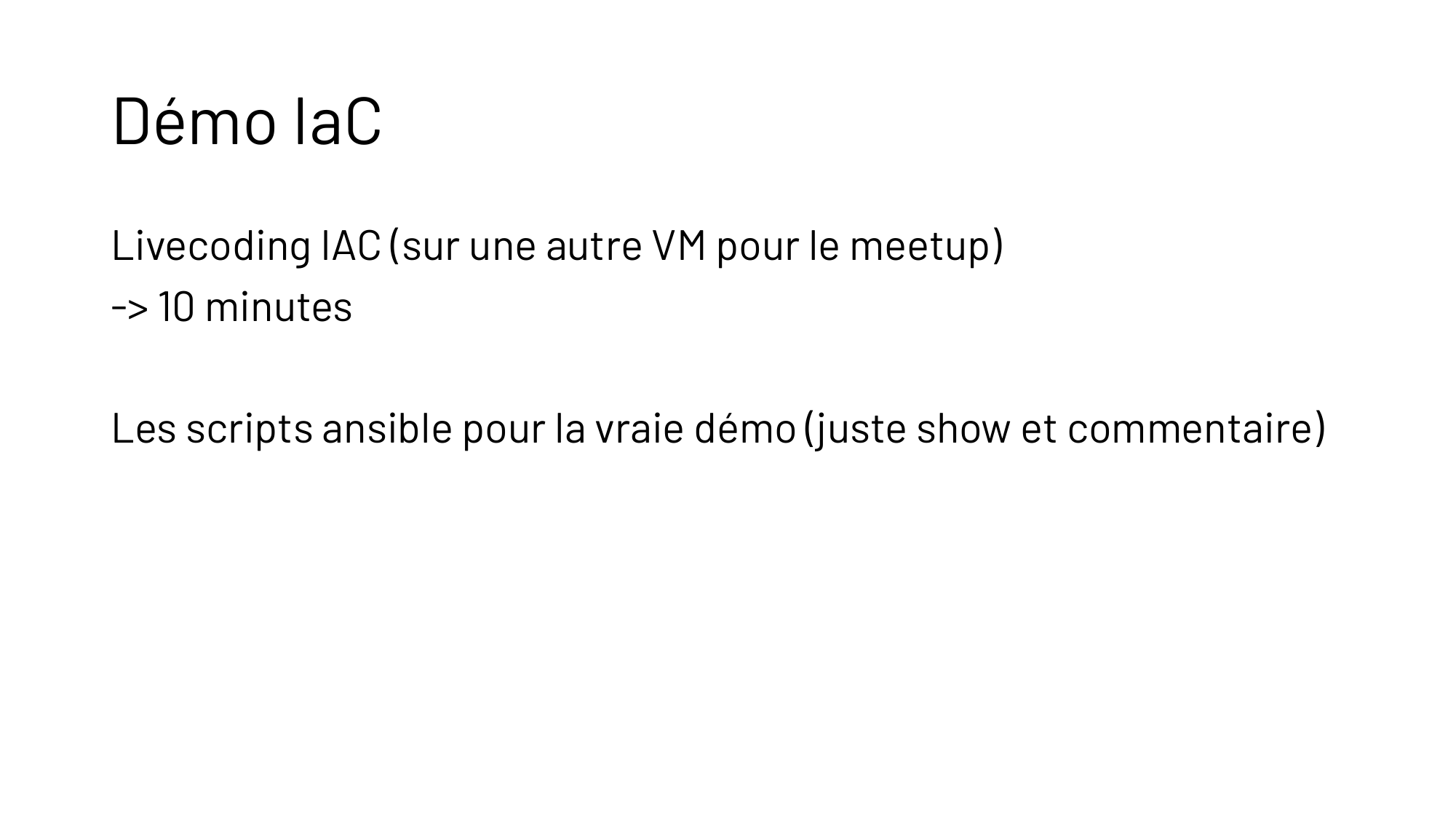

# Démo IaC
Livecoding IAC (sur une autre VM pour le meetup)
-> 10 minutes

Les scripts ansible pour la vraie démo (juste show et commentaire)